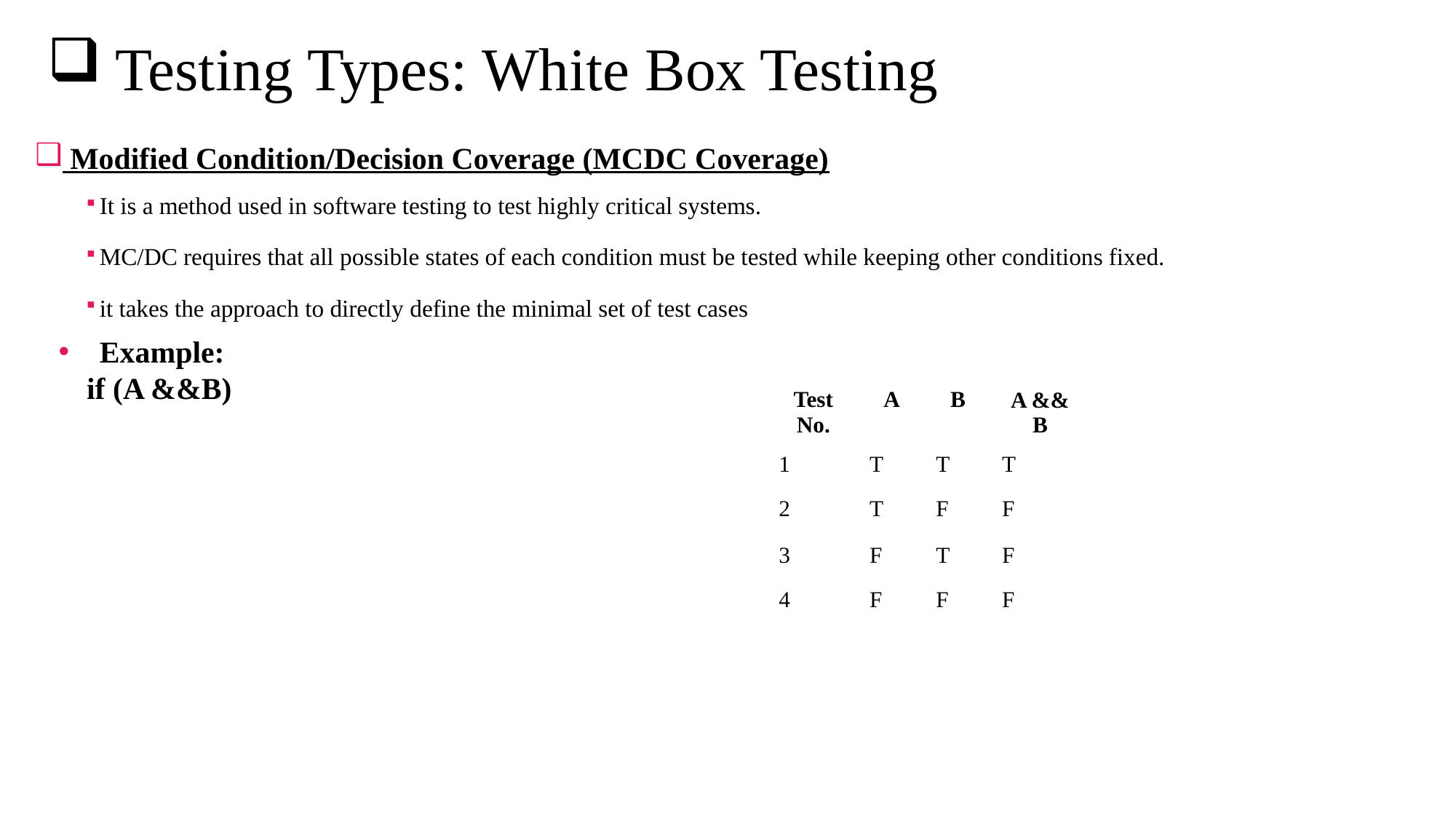

# Testing Types: White Box Testing
 Modified Condition/Decision Coverage (MCDC Coverage)
It is a method used in software testing to test highly critical systems.
MC/DC requires that all possible states of each condition must be tested while keeping other conditions fixed.
it takes the approach to directly define the minimal set of test cases

Example:
if (A &&B)

| Test No. | A | B | A && B |
| --- | --- | --- | --- |
| 1 | T | T | T |
| 2 | T | F | F |
| 3 | F | T | F |
| 4 | F | F | F |